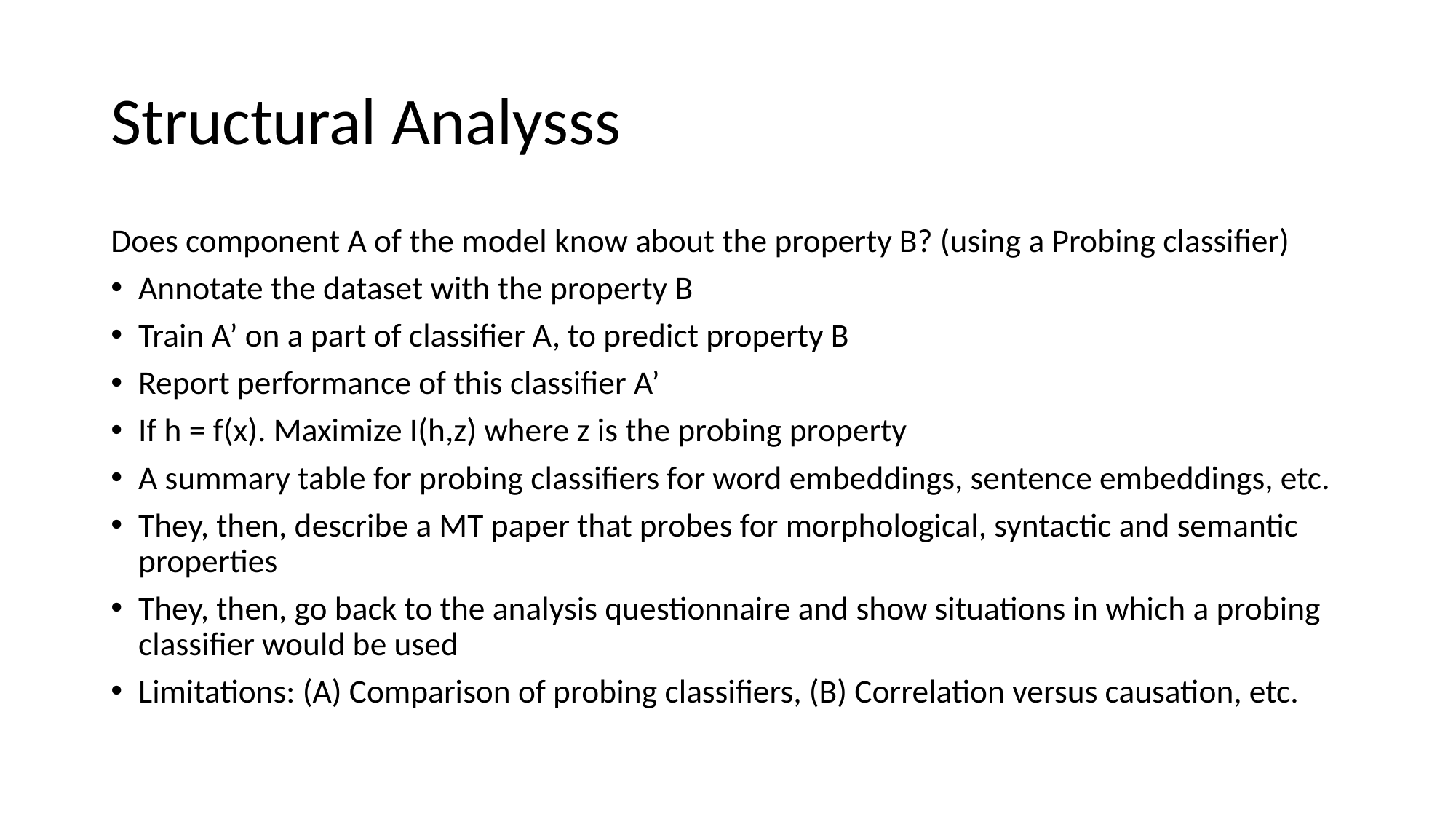

# Structural Analysss
Does component A of the model know about the property B? (using a Probing classifier)
Annotate the dataset with the property B
Train A’ on a part of classifier A, to predict property B
Report performance of this classifier A’
If h = f(x). Maximize I(h,z) where z is the probing property
A summary table for probing classifiers for word embeddings, sentence embeddings, etc.
They, then, describe a MT paper that probes for morphological, syntactic and semantic properties
They, then, go back to the analysis questionnaire and show situations in which a probing classifier would be used
Limitations: (A) Comparison of probing classifiers, (B) Correlation versus causation, etc.